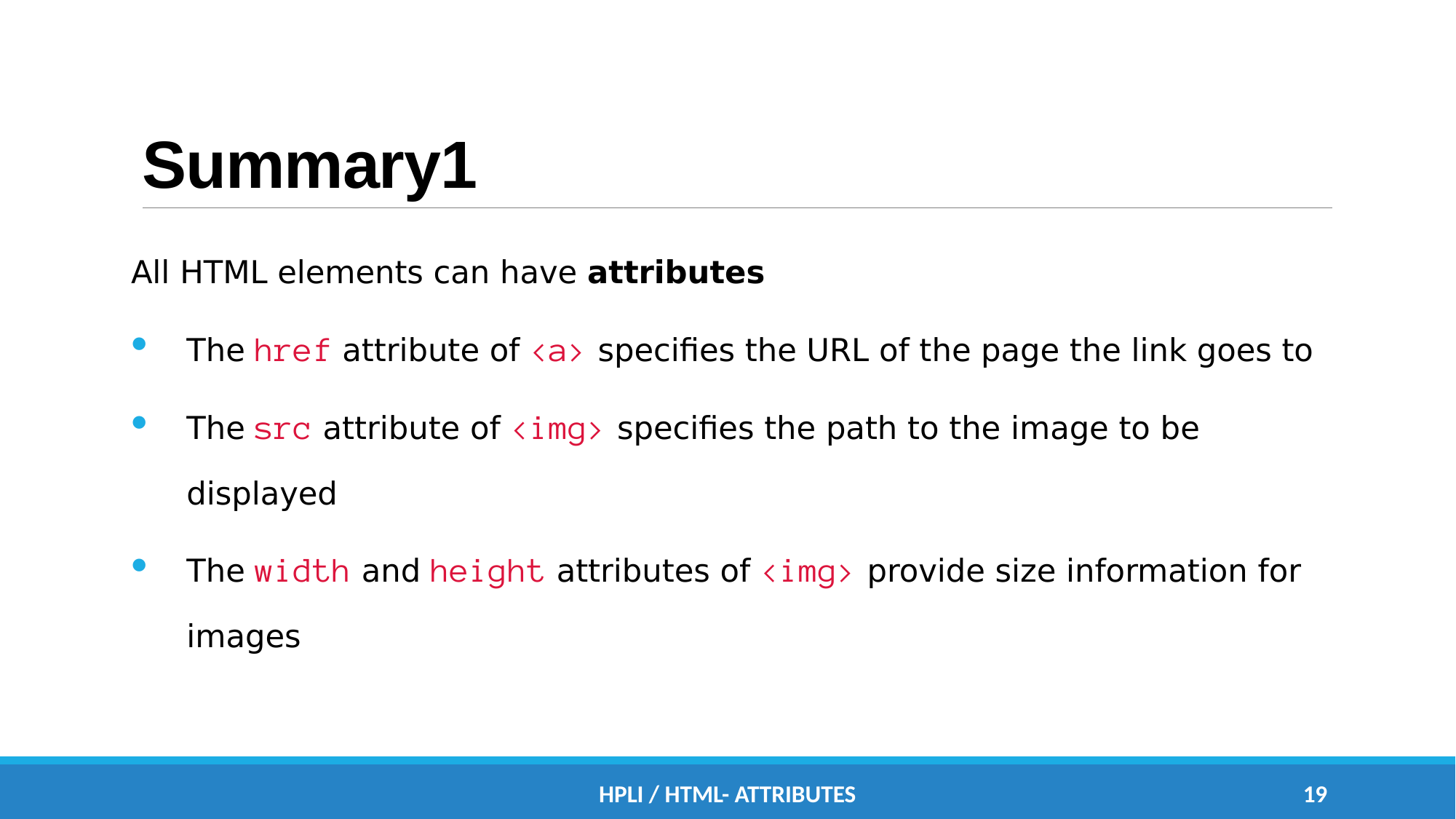

# Summary1
All HTML elements can have attributes
The href attribute of <a> specifies the URL of the page the link goes to
The src attribute of <img> specifies the path to the image to be displayed
The width and height attributes of <img> provide size information for images
HPLI / HTML- Attributes
19